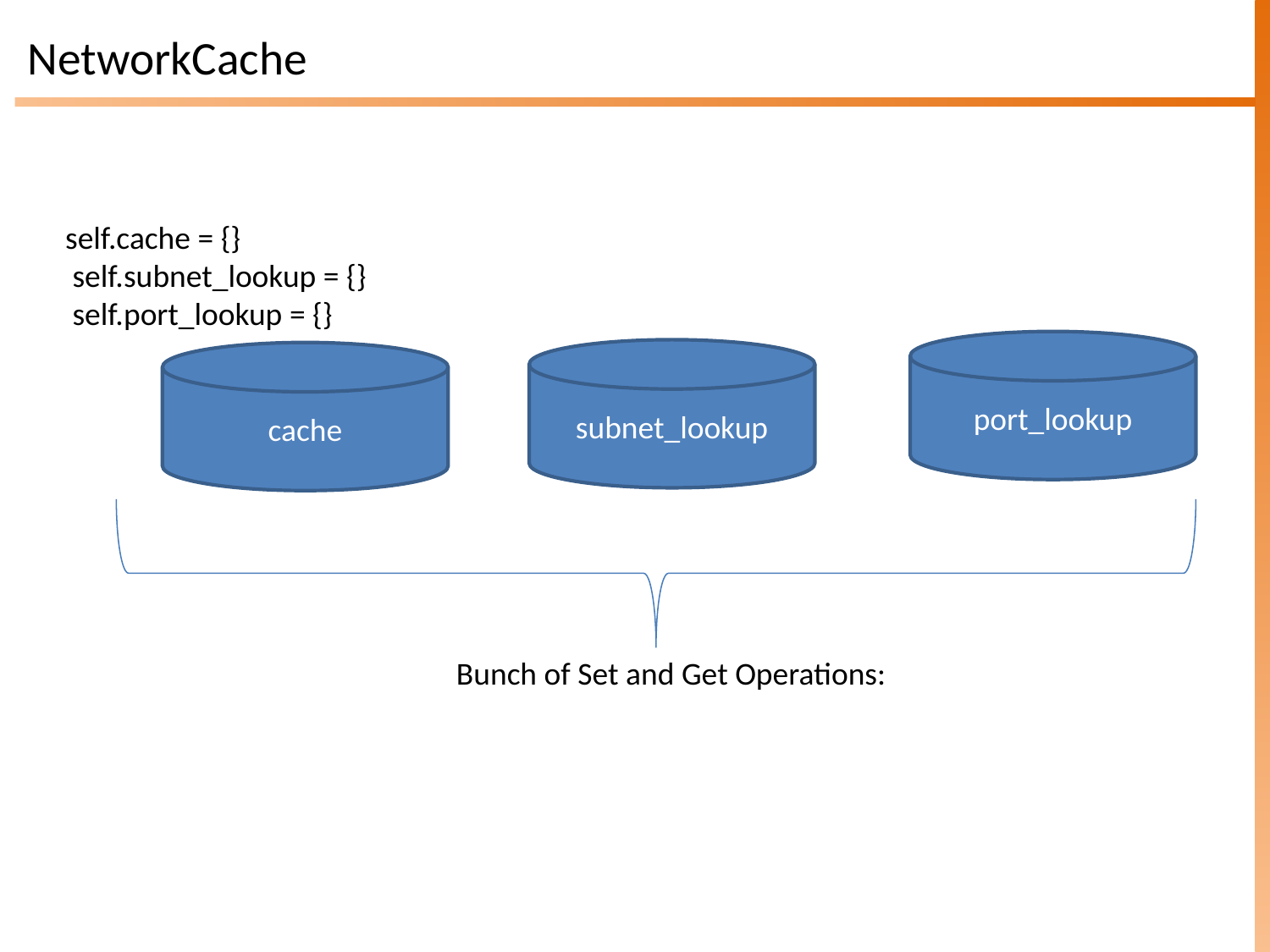

# NetworkCache

self.cache = {}
 self.subnet_lookup = {}
 self.port_lookup = {}
port_lookup
subnet_lookup
cache
Bunch of Set and Get Operations: